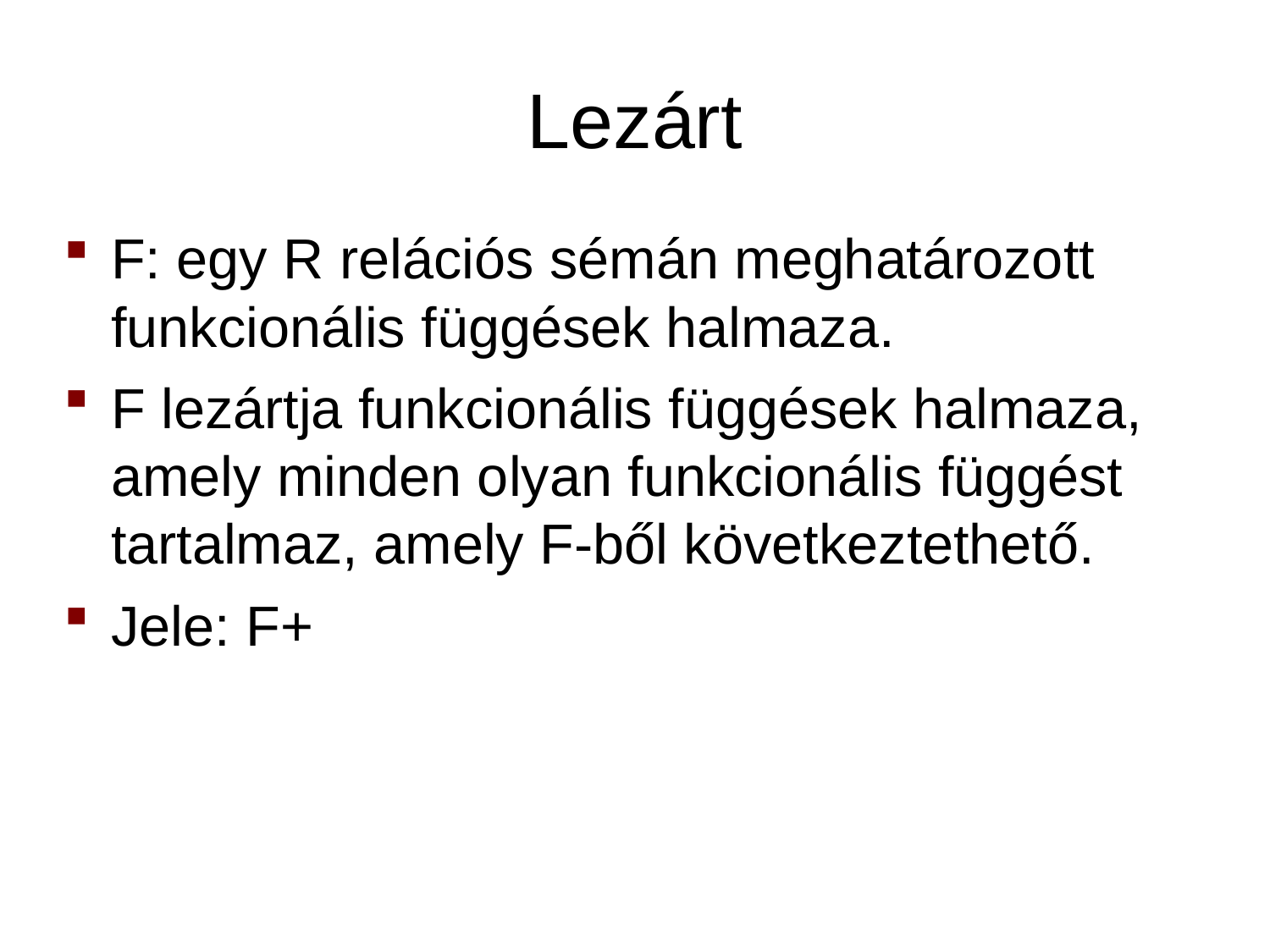

# Lezárt
F: egy R relációs sémán meghatározott funkcionális függések halmaza.
F lezártja funkcionális függések halmaza, amely minden olyan funkcionális függést tartalmaz, amely F-ből következtethető.
Jele: F+